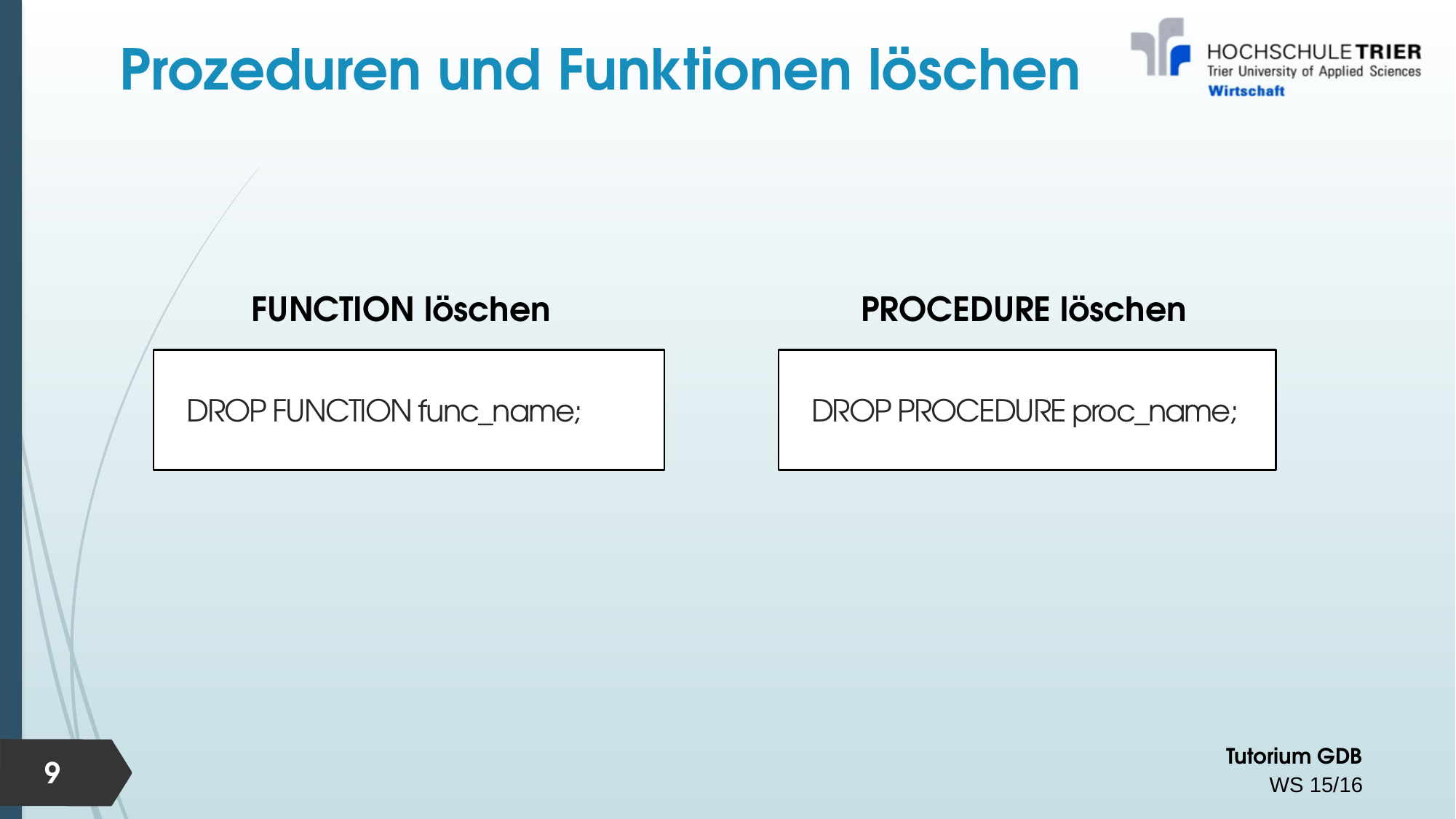

# Prozeduren und Funktionen löschen
PROCEDURE löschen
FUNCTION löschen

   DROP PROCEDURE proc_name;

   DROP FUNCTION func_name;